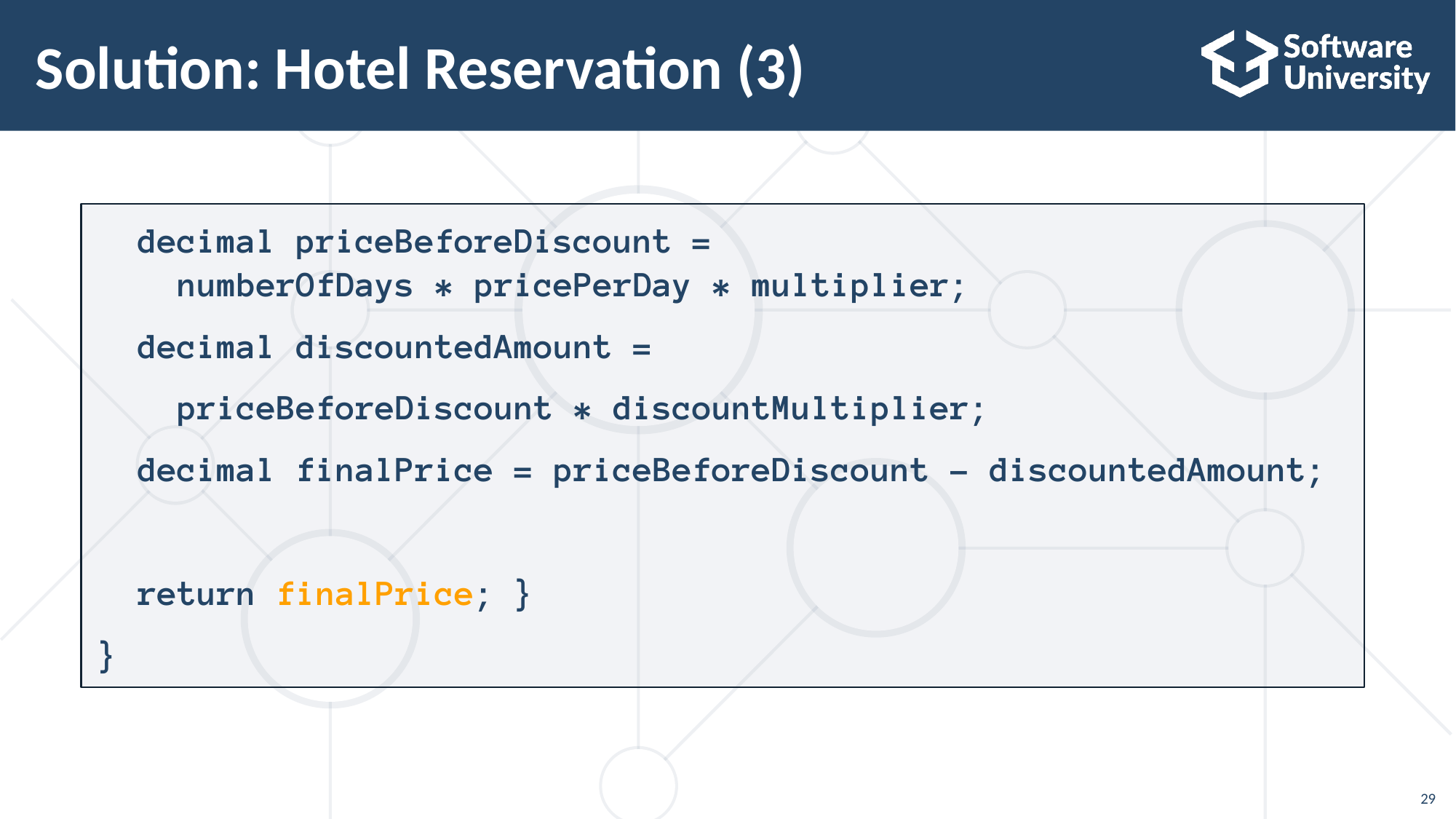

# Solution: Hotel Reservation (3)
  decimal priceBeforeDiscount =
    numberOfDays * pricePerDay * multiplier;
  decimal discountedAmount =
    priceBeforeDiscount * discountMultiplier;
  decimal finalPrice = priceBeforeDiscount - discountedAmount;

  return finalPrice; }
}
29